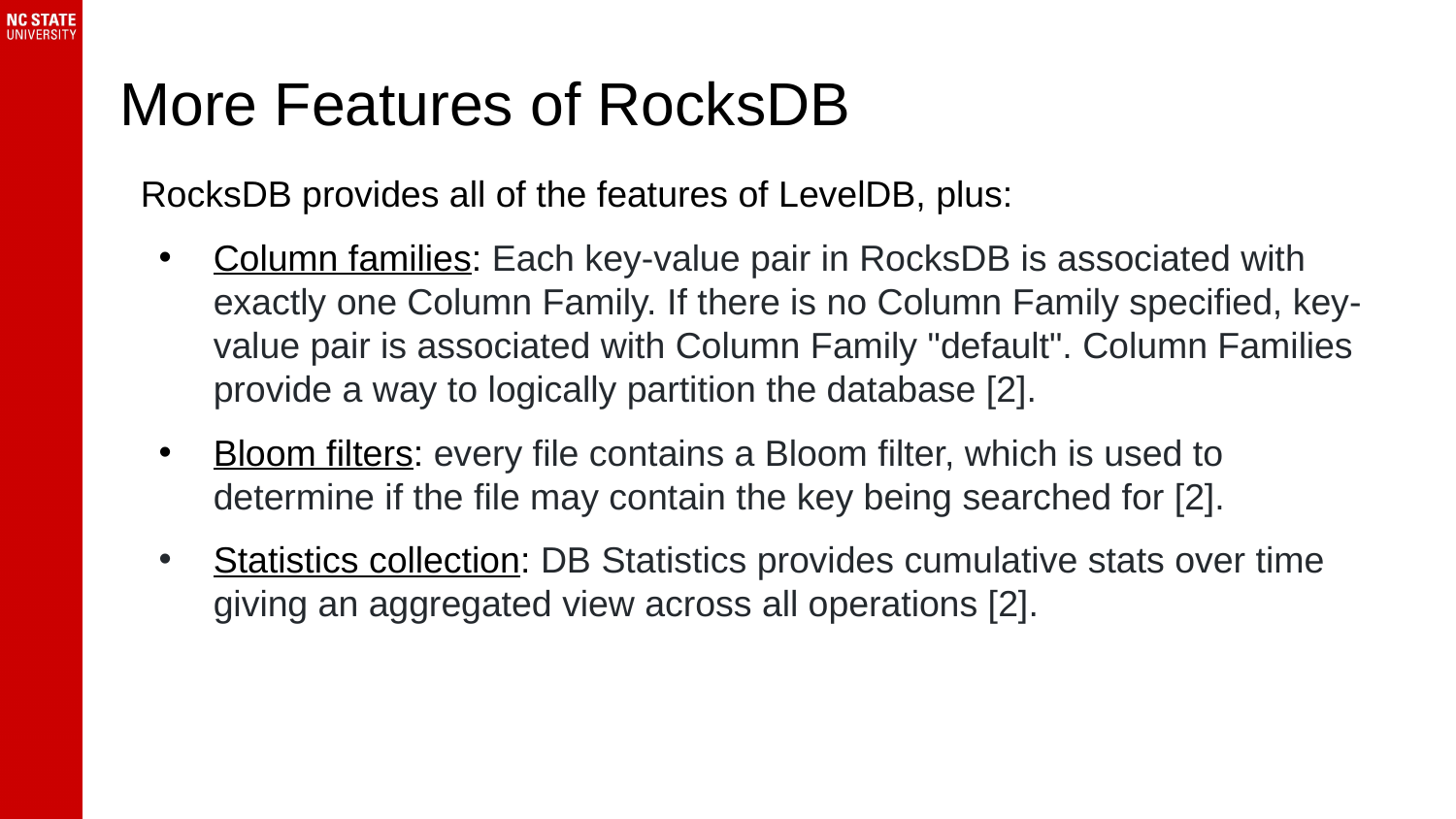

# More Features of RocksDB
RocksDB provides all of the features of LevelDB, plus:
Column families: Each key-value pair in RocksDB is associated with exactly one Column Family. If there is no Column Family specified, key-value pair is associated with Column Family "default". Column Families provide a way to logically partition the database [2].
Bloom filters: every file contains a Bloom filter, which is used to determine if the file may contain the key being searched for [2].
Statistics collection: DB Statistics provides cumulative stats over time giving an aggregated view across all operations [2].